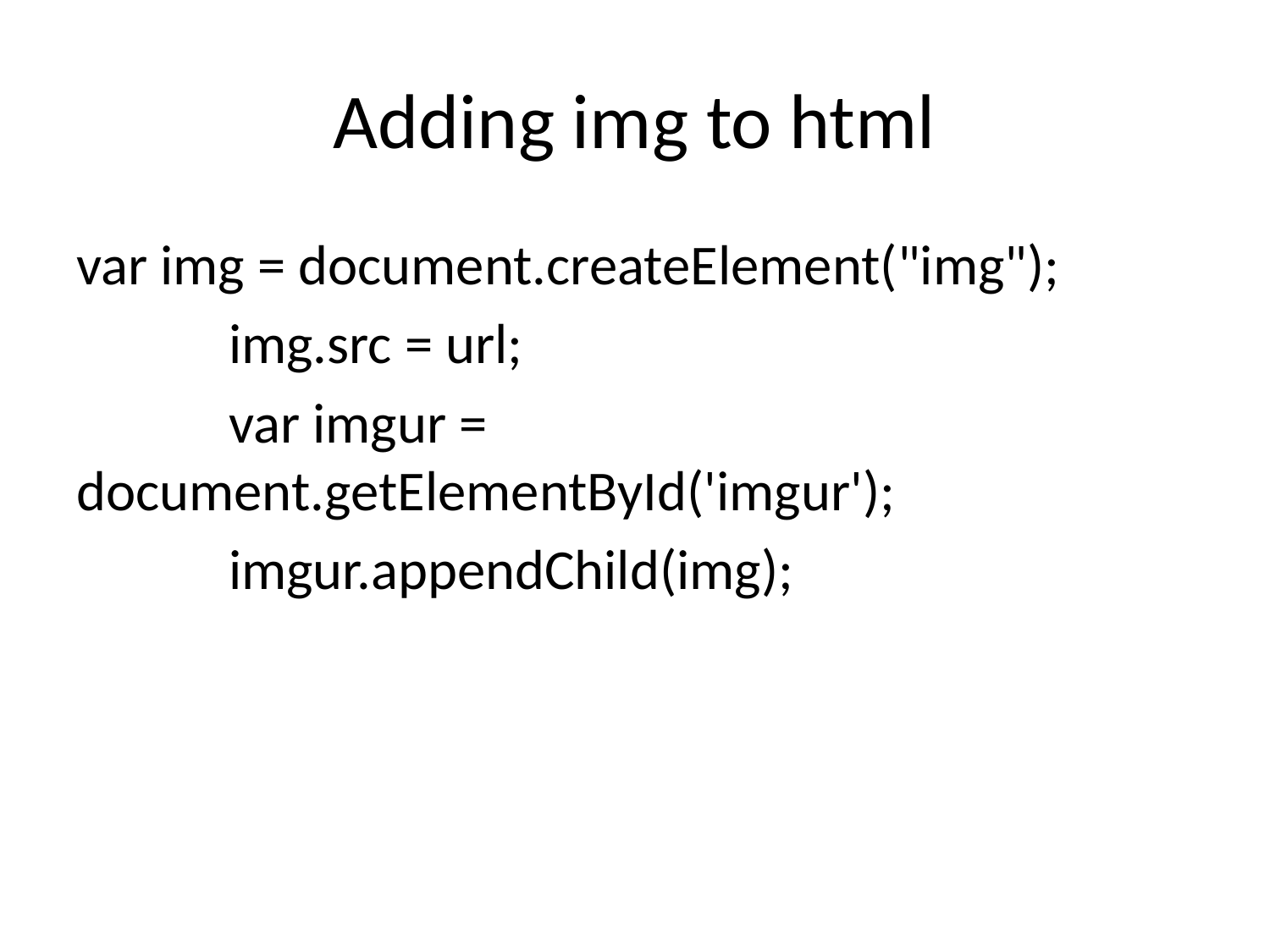

# Adding img to html
var img = document.createElement("img");
            img.src = url;
            var imgur = 		document.getElementById('imgur');
            imgur.appendChild(img);